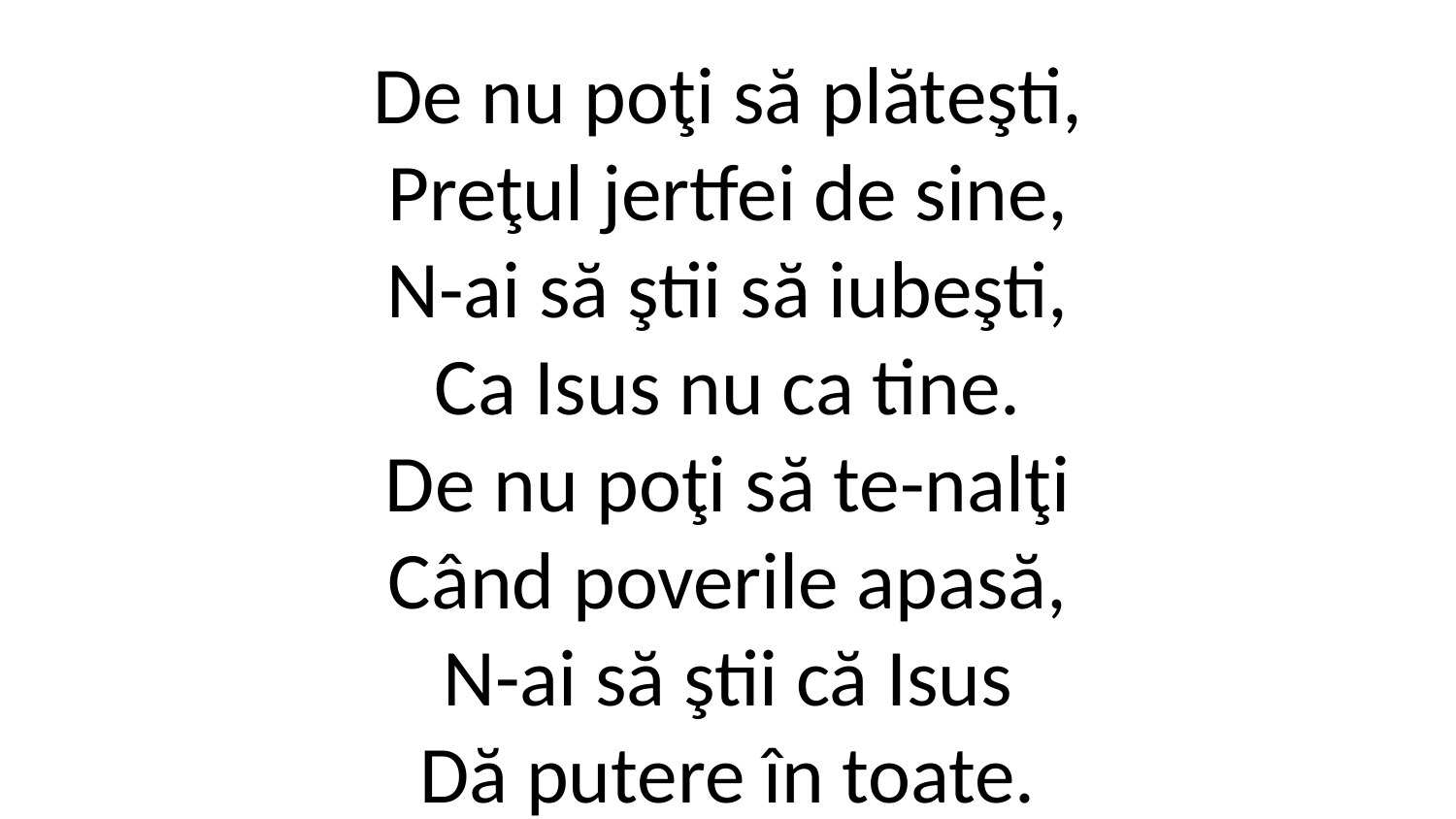

De nu poţi să plăteşti,
Preţul jertfei de sine,
N-ai să ştii să iubeşti,
Ca Isus nu ca tine.
De nu poţi să te-nalţi
Când poverile apasă,
N-ai să ştii că Isus
Dă putere în toate.